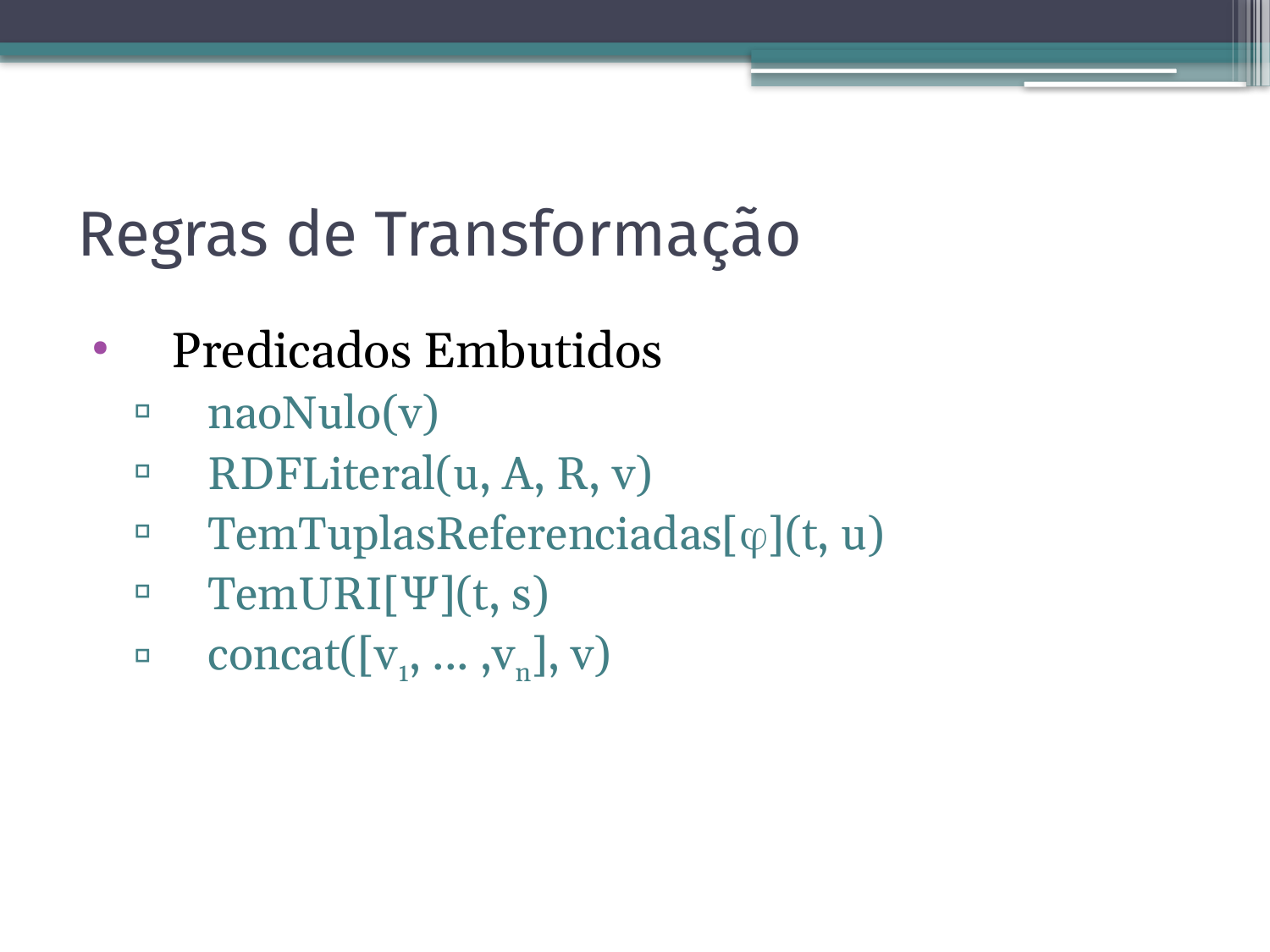

Predicados Embutidos
naoNulo(v)
RDFLiteral(u, A, R, v)
TemTuplasReferenciadas[ϕ](t, u)
TemURI[Ψ](t, s)
concat([v1, ... ,vn], v)
Regras de Transformação